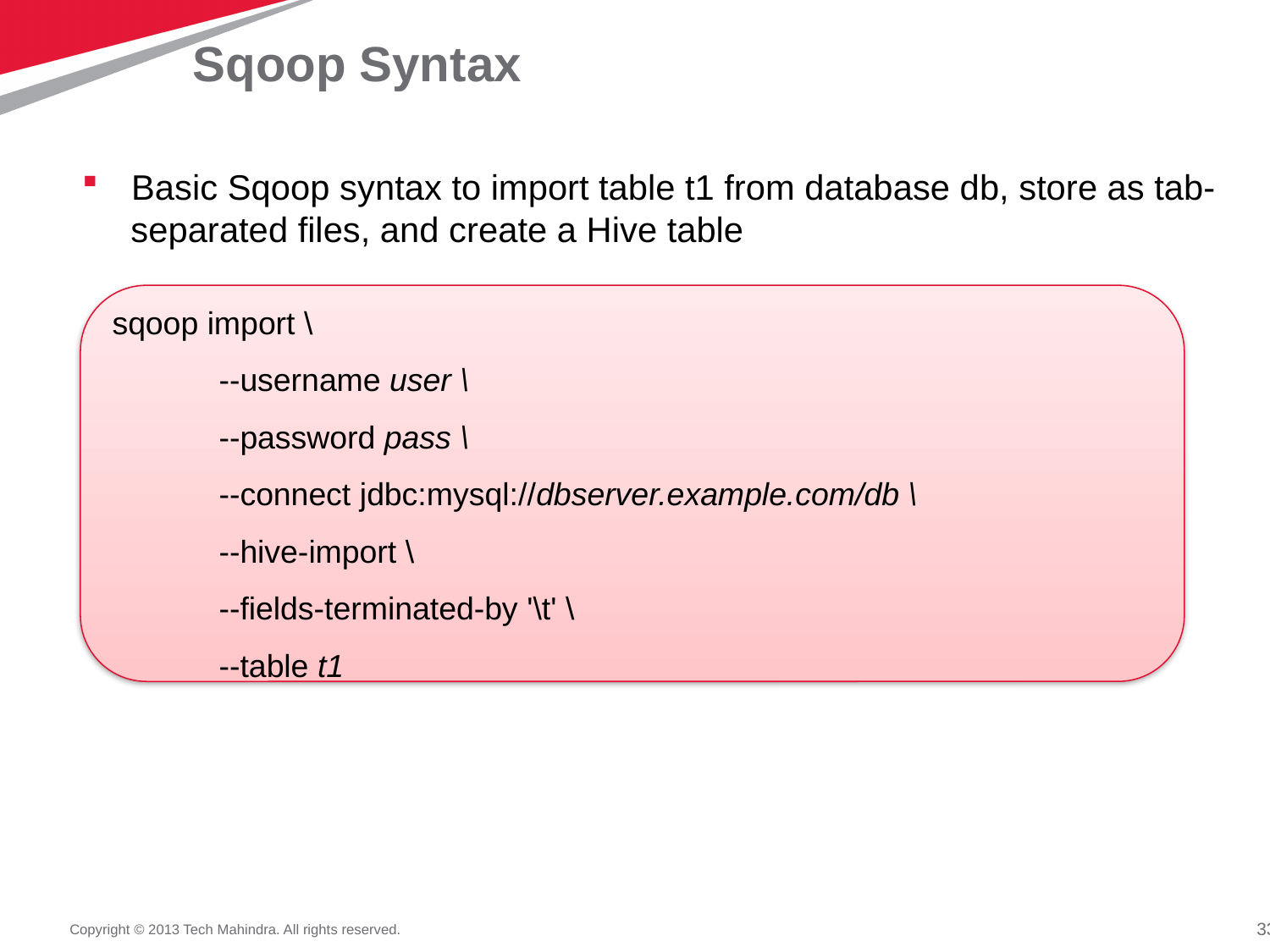

# Sqoop Syntax
 Basic Sqoop syntax to import table t1 from database db, store as tab-
     separated files, and create a Hive table
sqoop import \
            --username user \
            --password pass \
            --connect jdbc:mysql://dbserver.example.com/db \
            --hive-import \
            --fields-terminated-by '\t' \
            --table t1